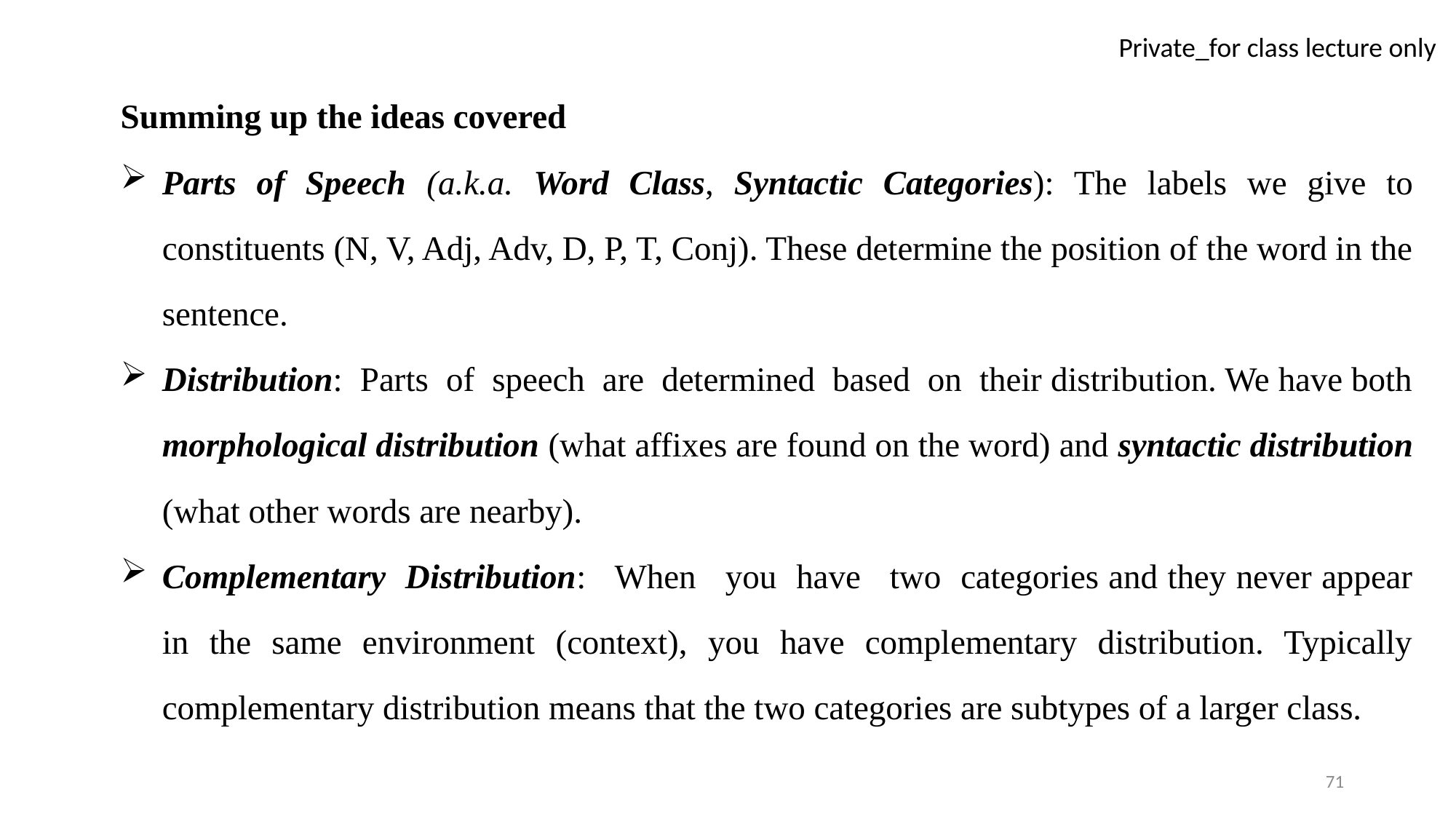

Summing up the ideas covered
Parts of Speech (a.k.a. Word Class, Syntactic Categories): The labels we give to constituents (N, V, Adj, Adv, D, P, T, Conj). These determine the position of the word in the sentence.
Distribution:  Parts  of  speech  are  determined  based  on  their distribution. We have both morphological distribution (what affixes are found on the word) and syntactic distribution (what other words are nearby).
Complementary  Distribution:   When   you  have   two  categories and they never appear in the same environment (context), you have complementary distribution. Typically complementary distribution means that the two categories are subtypes of a larger class.
71